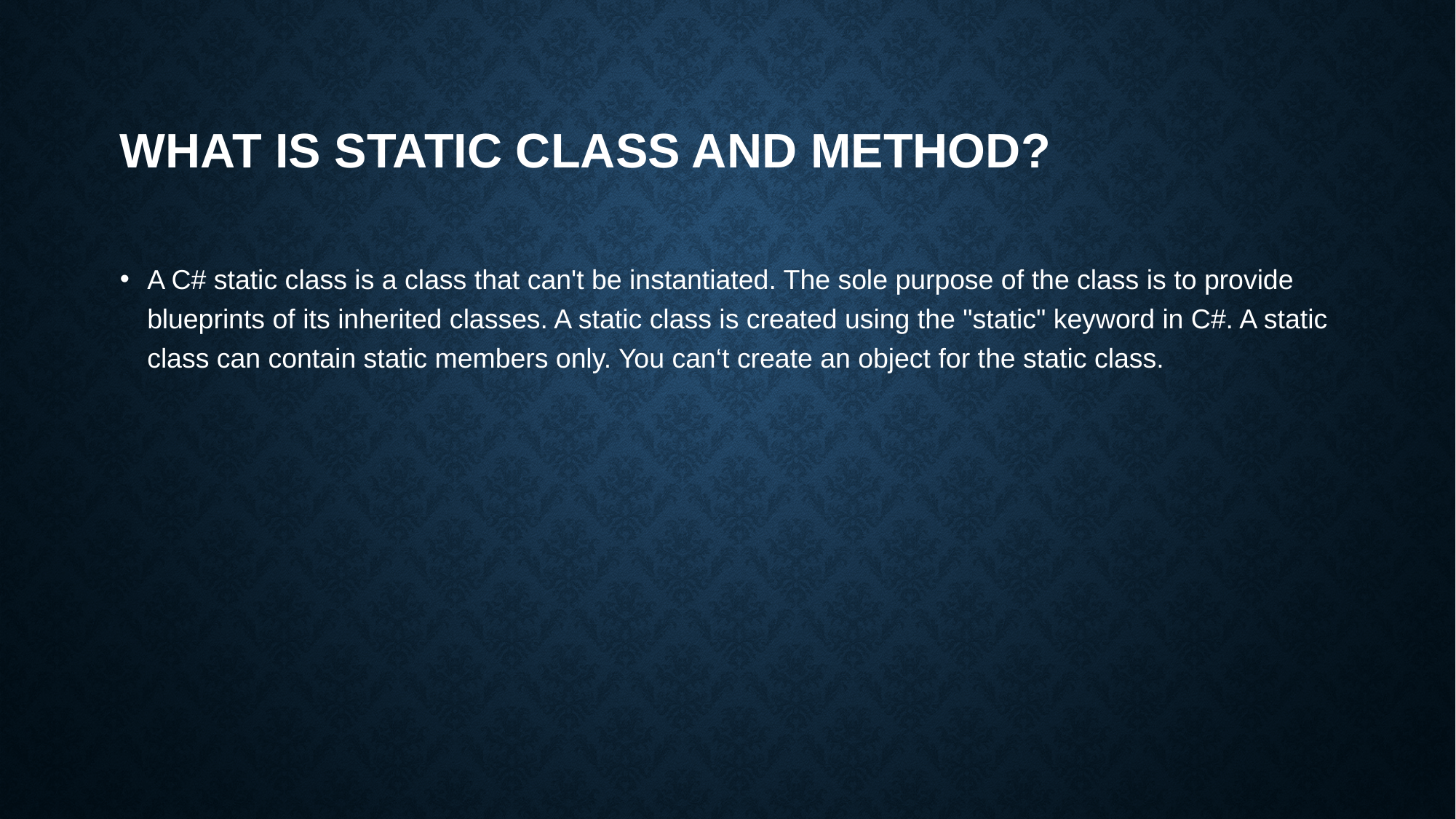

# What is static class and method?
A C# static class is a class that can't be instantiated. The sole purpose of the class is to provide blueprints of its inherited classes. A static class is created using the "static" keyword in C#. A static class can contain static members only. You can‘t create an object for the static class.